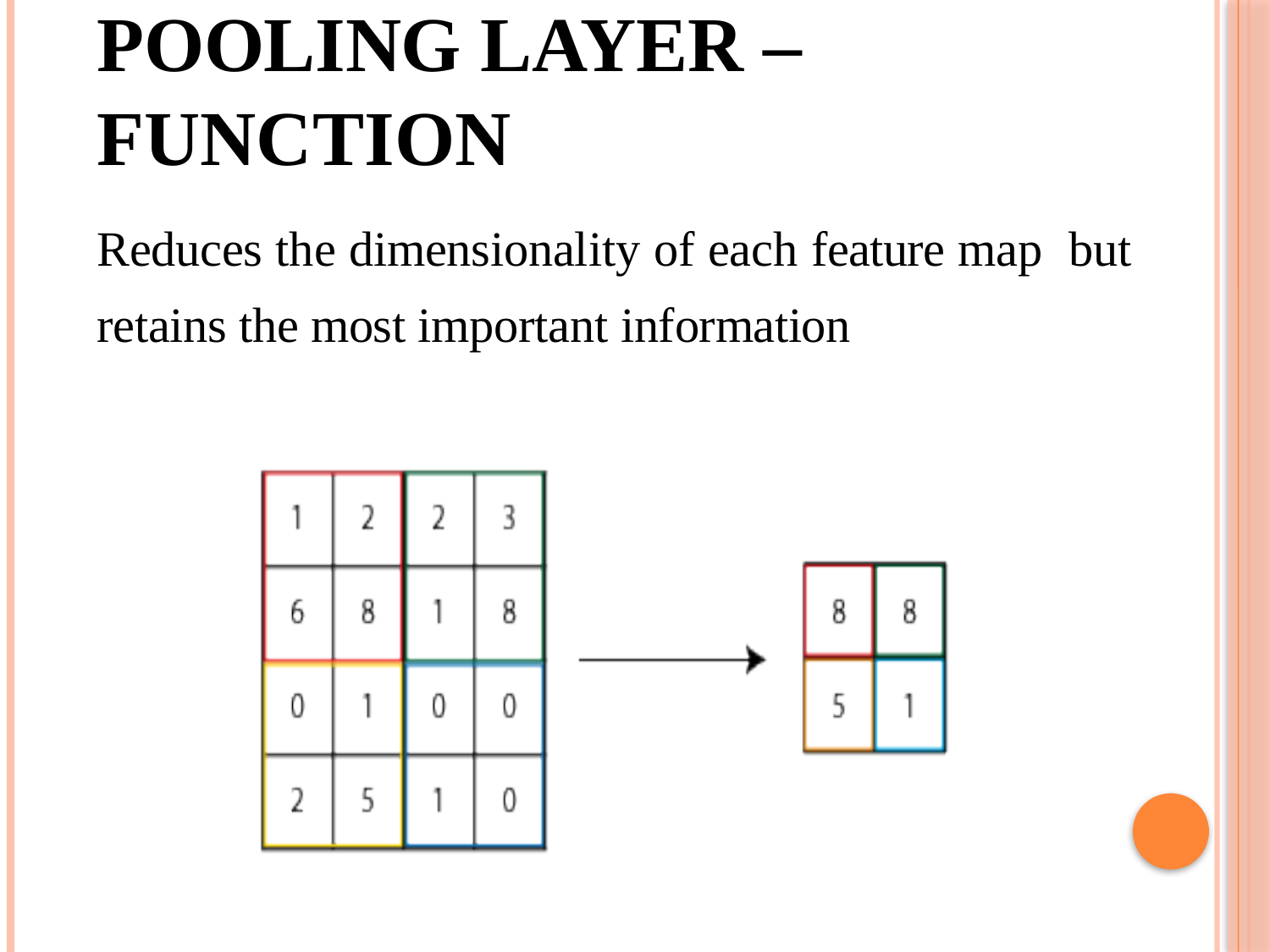

# Pooling Layer – Function
Reduces the dimensionality of each feature map  but retains the most important information